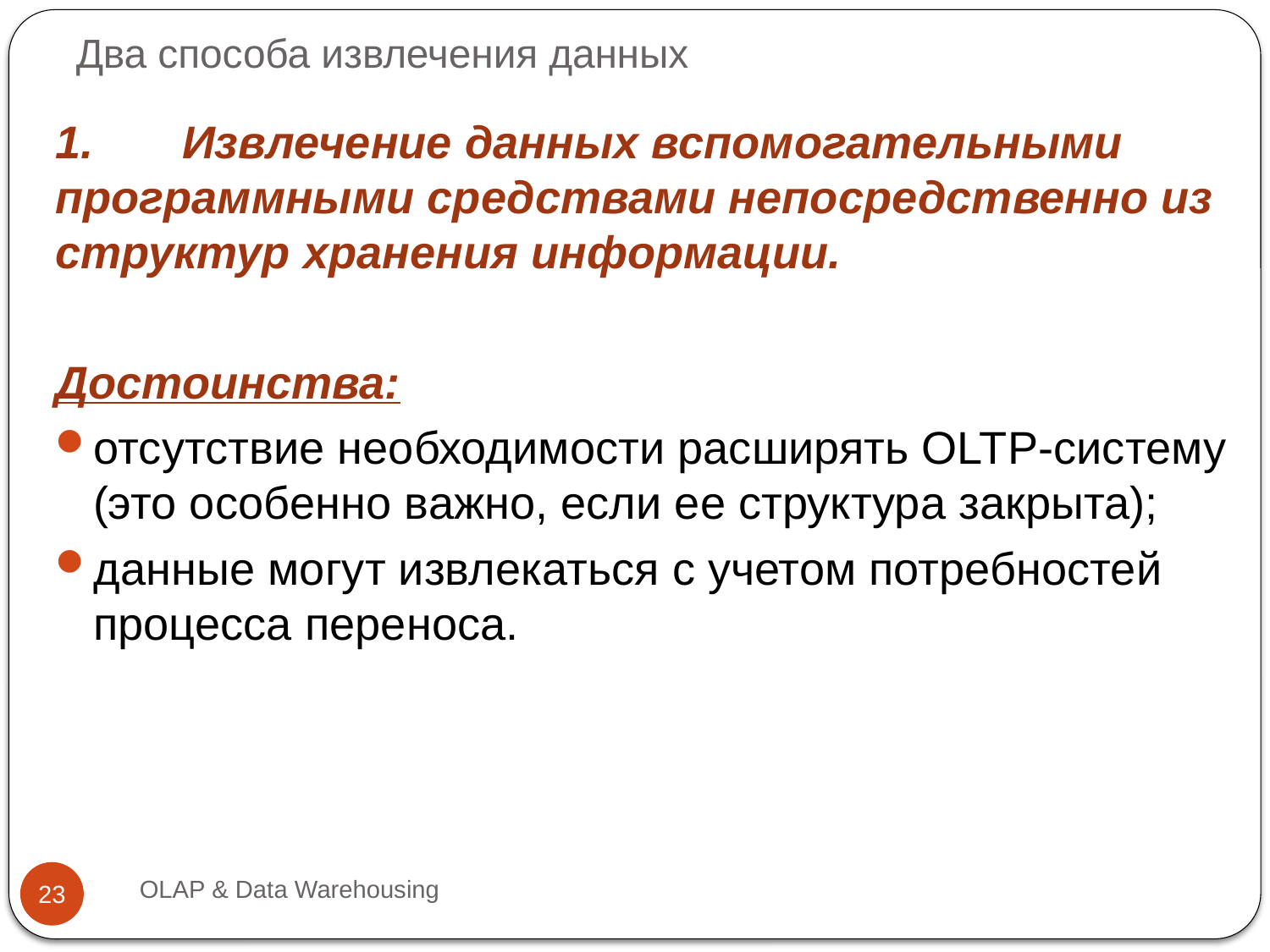

# Два способа извлечения данных
1.	Извлечение данных вспомогательными программными средствами непосредственно из структур хранения информации.

Достоинства:
отсутствие необходимости расширять OLTP-систему (это особенно важно, если ее структура закрыта);
данные могут извлекаться с учетом потребностей процесса переноса.

OLAP & Data Warehousing
23